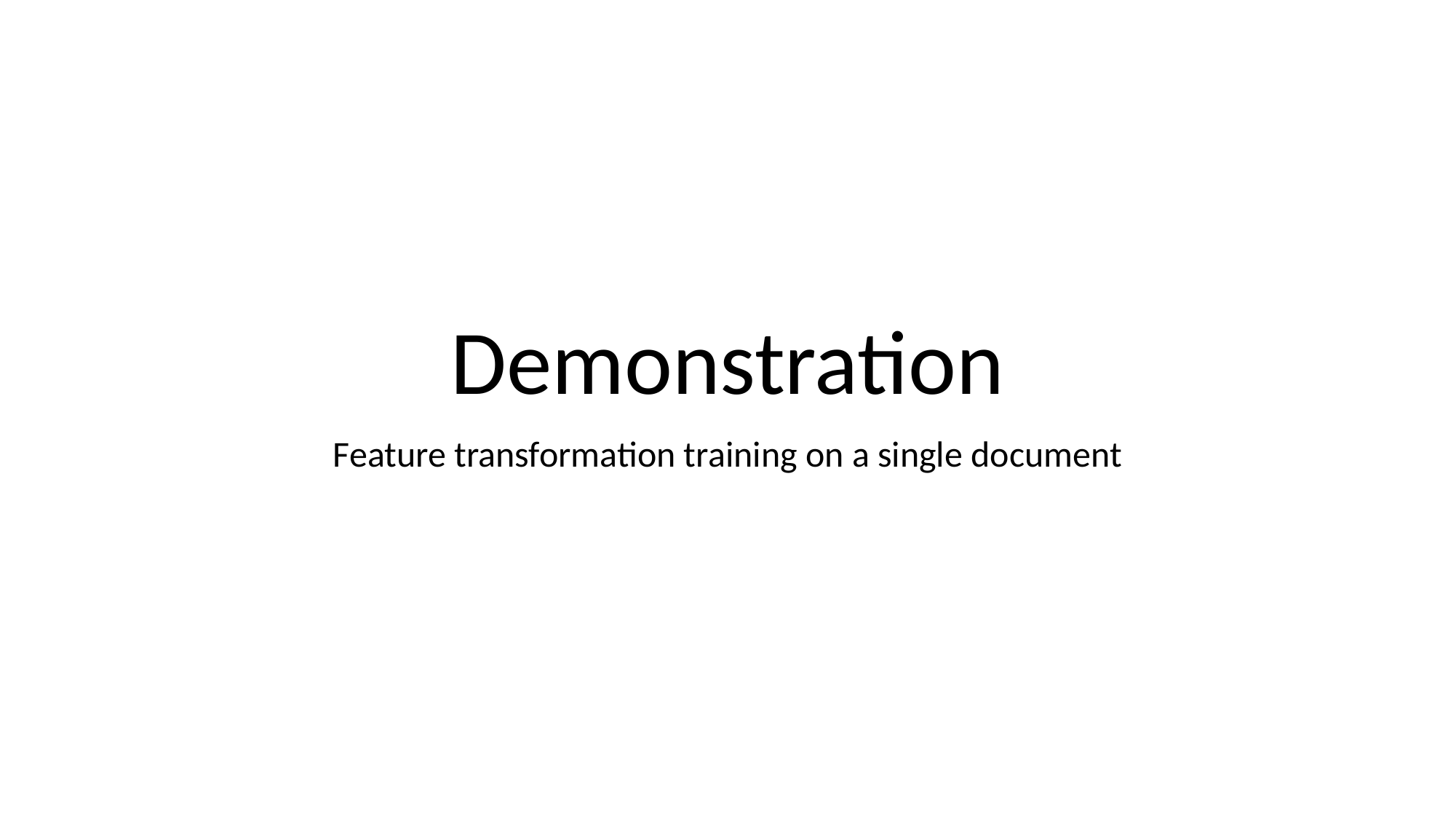

# Demonstration
Feature transformation training on a single document